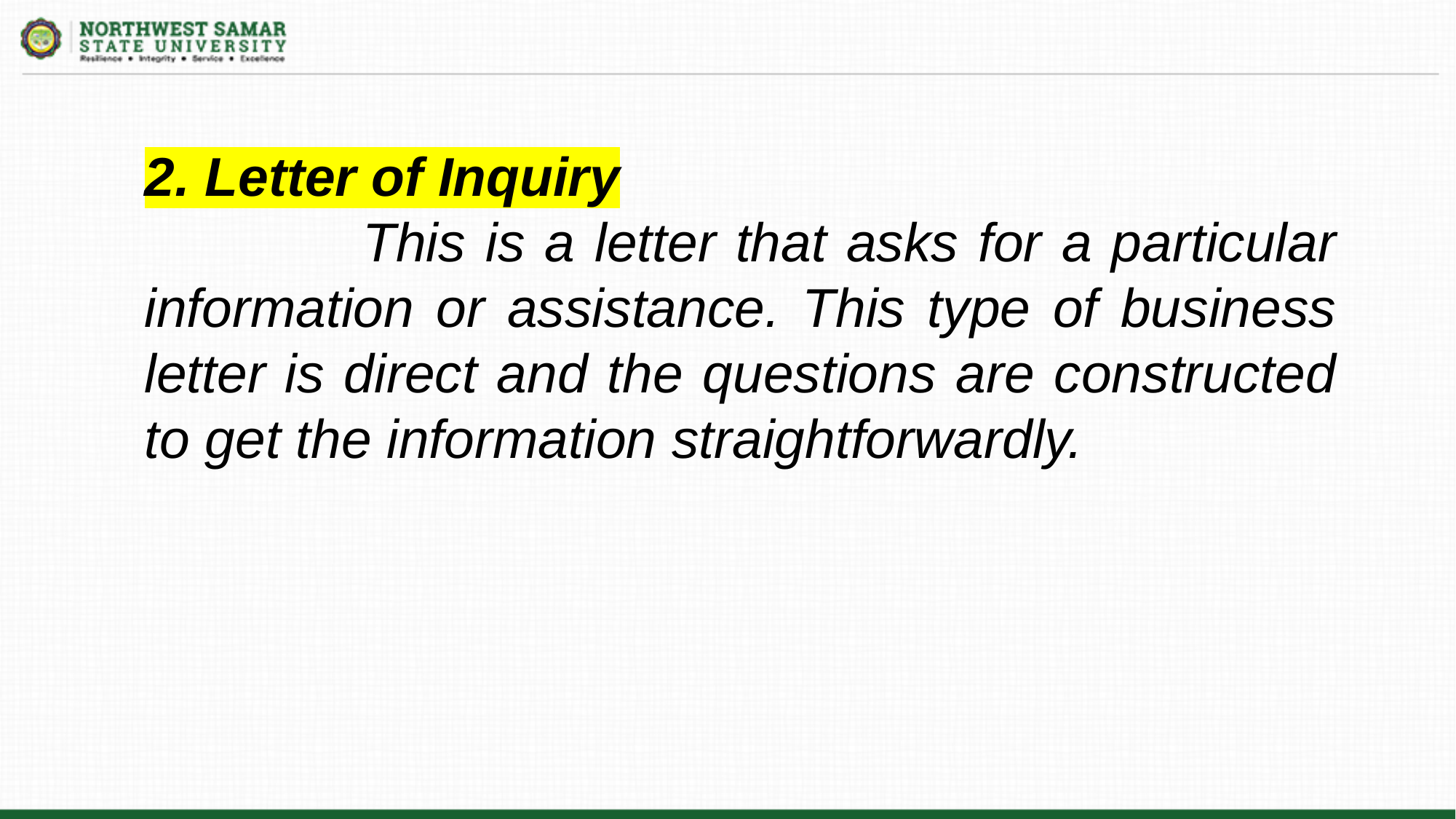

2. Letter of Inquiry
		This is a letter that asks for a particular information or assistance. This type of business letter is direct and the questions are constructed to get the information straightforwardly.